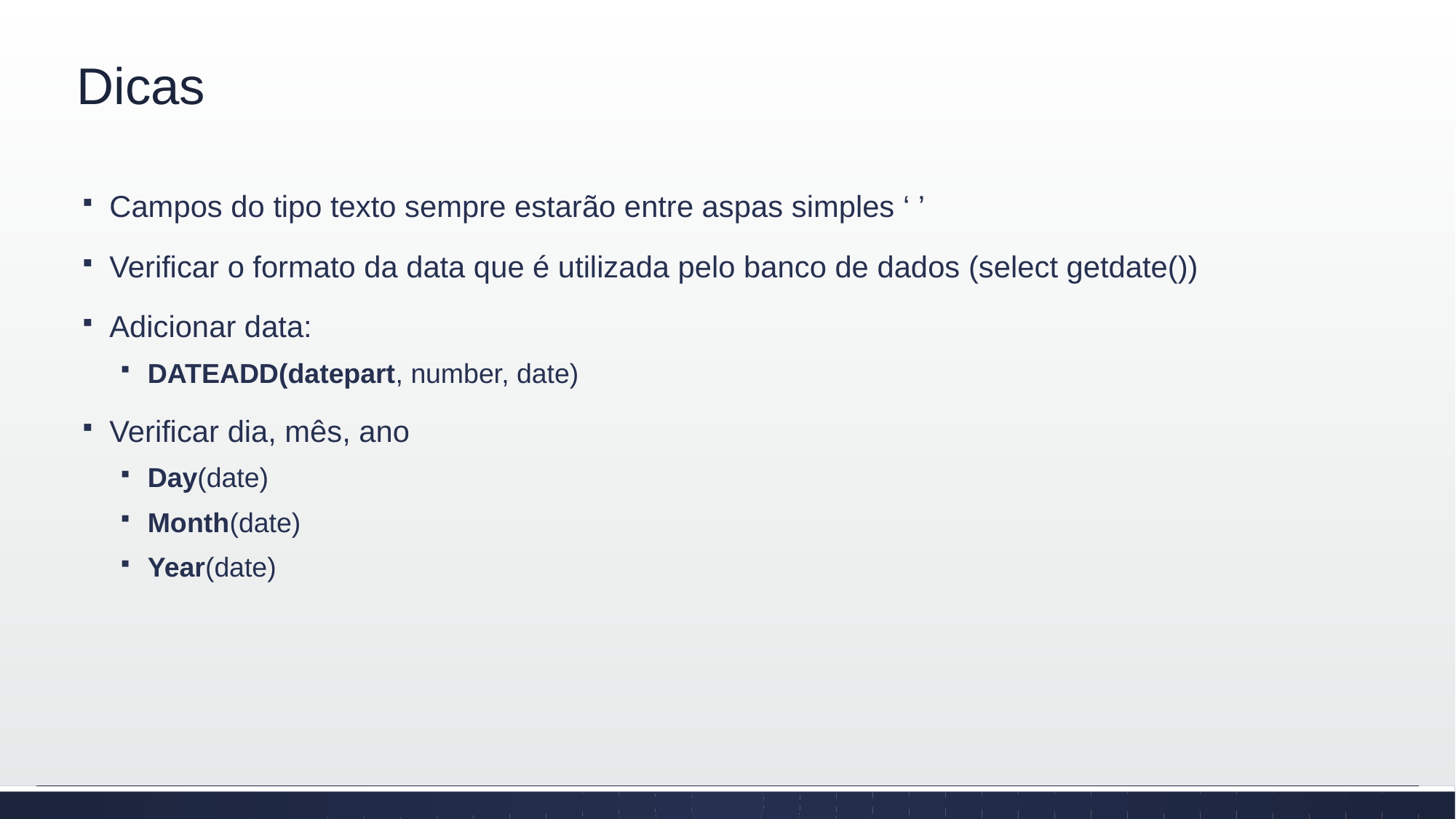

# Dicas
Campos do tipo texto sempre estarão entre aspas simples ‘ ’
Verificar o formato da data que é utilizada pelo banco de dados (select getdate())
Adicionar data:
DATEADD(datepart, number, date)
Verificar dia, mês, ano
Day(date)
Month(date)
Year(date)